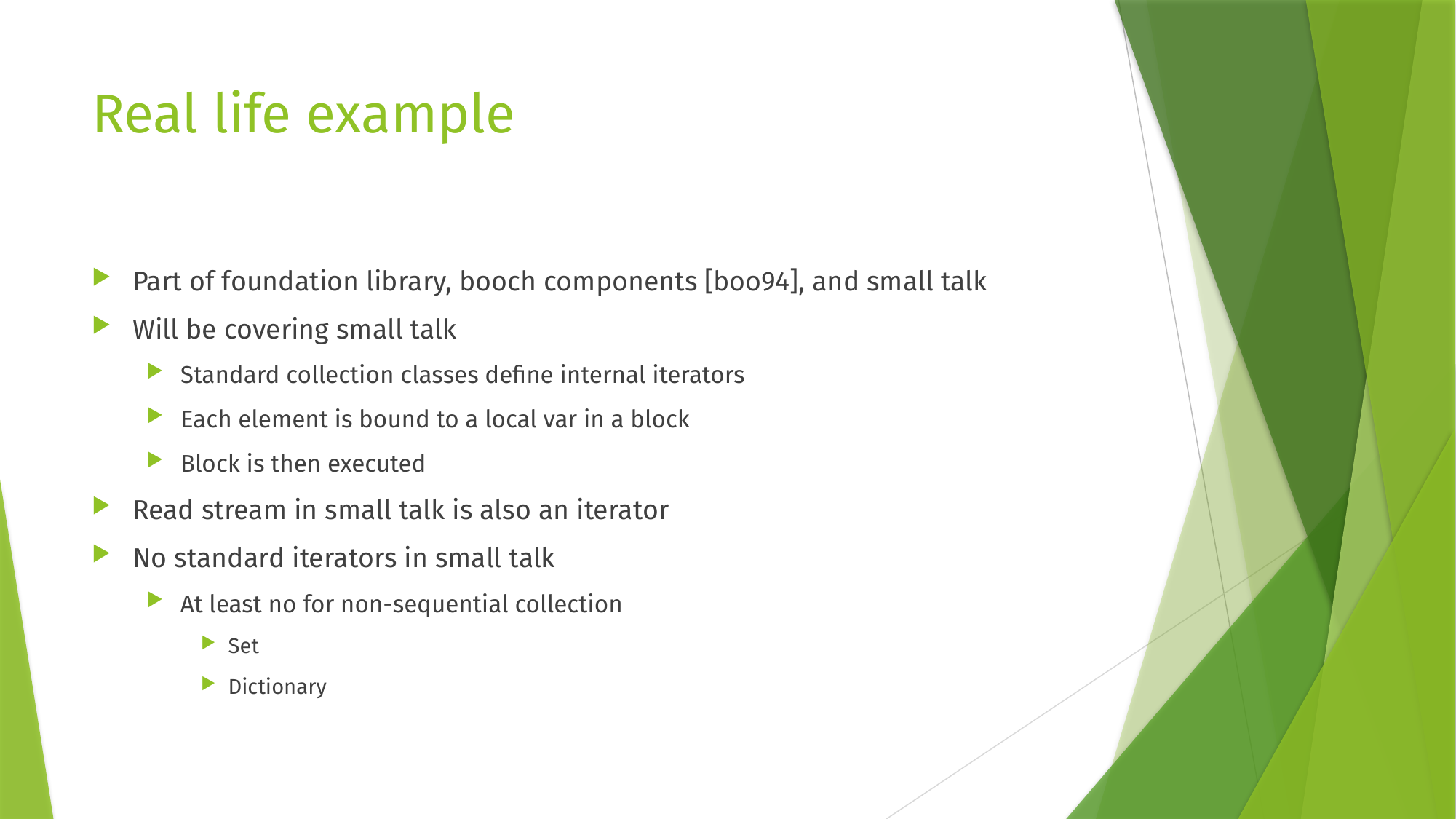

# Real life example
Part of foundation library, booch components [boo94], and small talk
Will be covering small talk
Standard collection classes define internal iterators
Each element is bound to a local var in a block
Block is then executed
Read stream in small talk is also an iterator
No standard iterators in small talk
At least no for non-sequential collection
Set
Dictionary